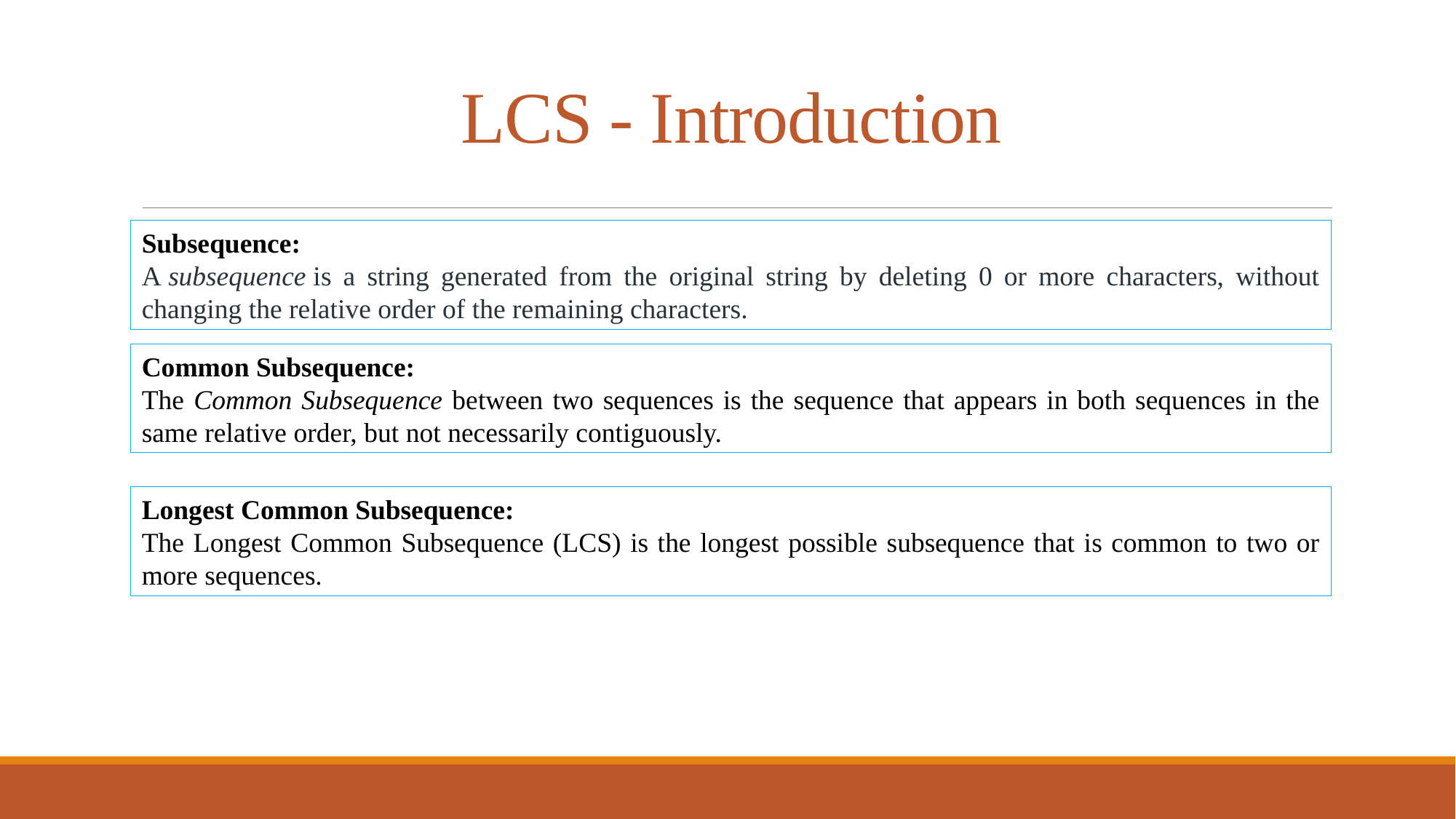

# LCS - Introduction
Subsequence:
A subsequence is a string generated from the original string by deleting 0 or more characters, without changing the relative order of the remaining characters.
Common Subsequence:
The Common Subsequence between two sequences is the sequence that appears in both sequences in the same relative order, but not necessarily contiguously.
Longest Common Subsequence:
The Longest Common Subsequence (LCS) is the longest possible subsequence that is common to two or more sequences.